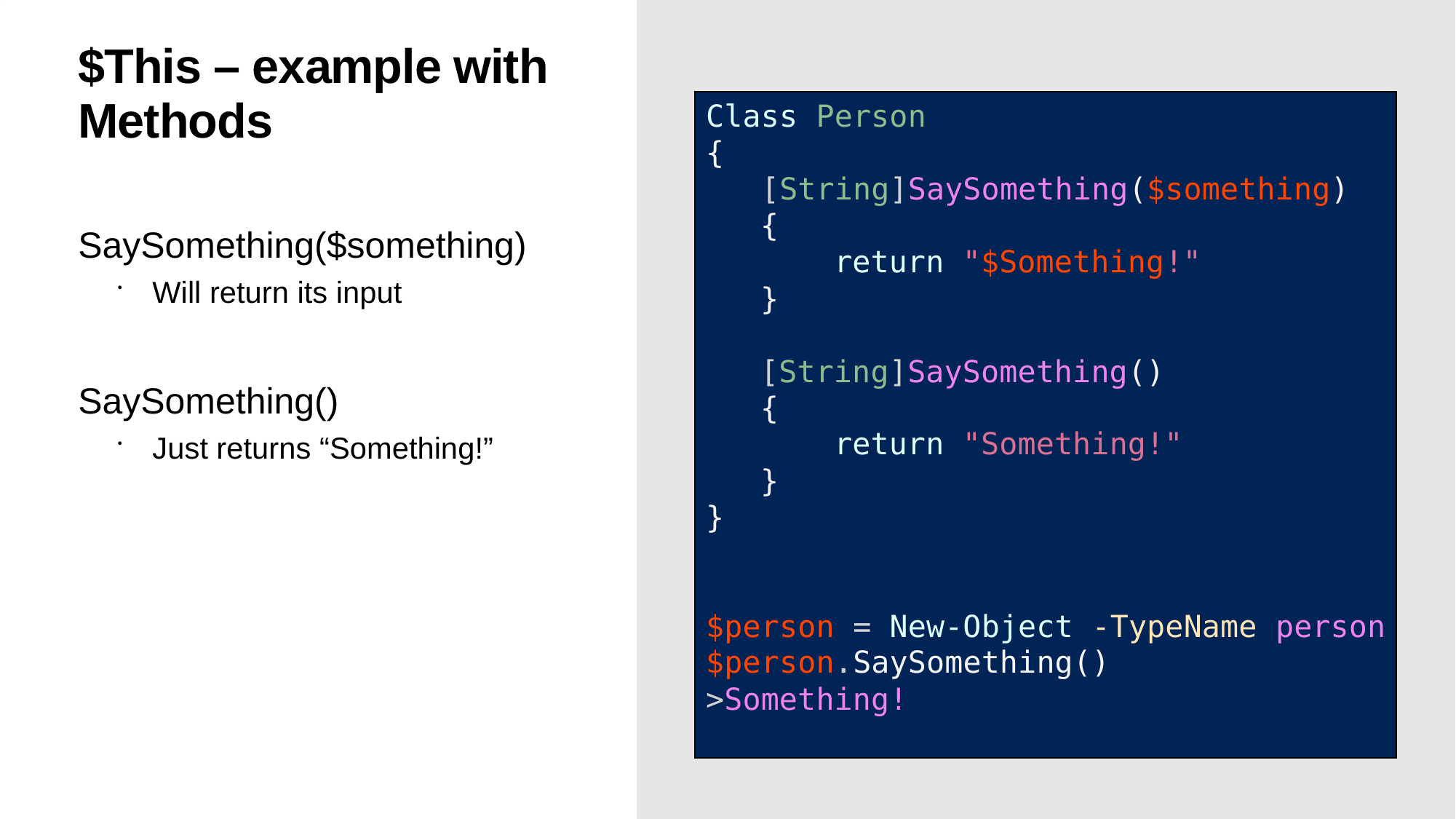

# $This – example with Methods
Class Person
{
   [String]SaySomething($something)
{
    return "$Something!"
}

[String]SaySomething()
{
    return "Something!"
}
}

$person = New-Object -TypeName person
$person.SaySomething()
>Something!

SaySomething($something)
Will return its input

SaySomething()
Just returns “Something!”